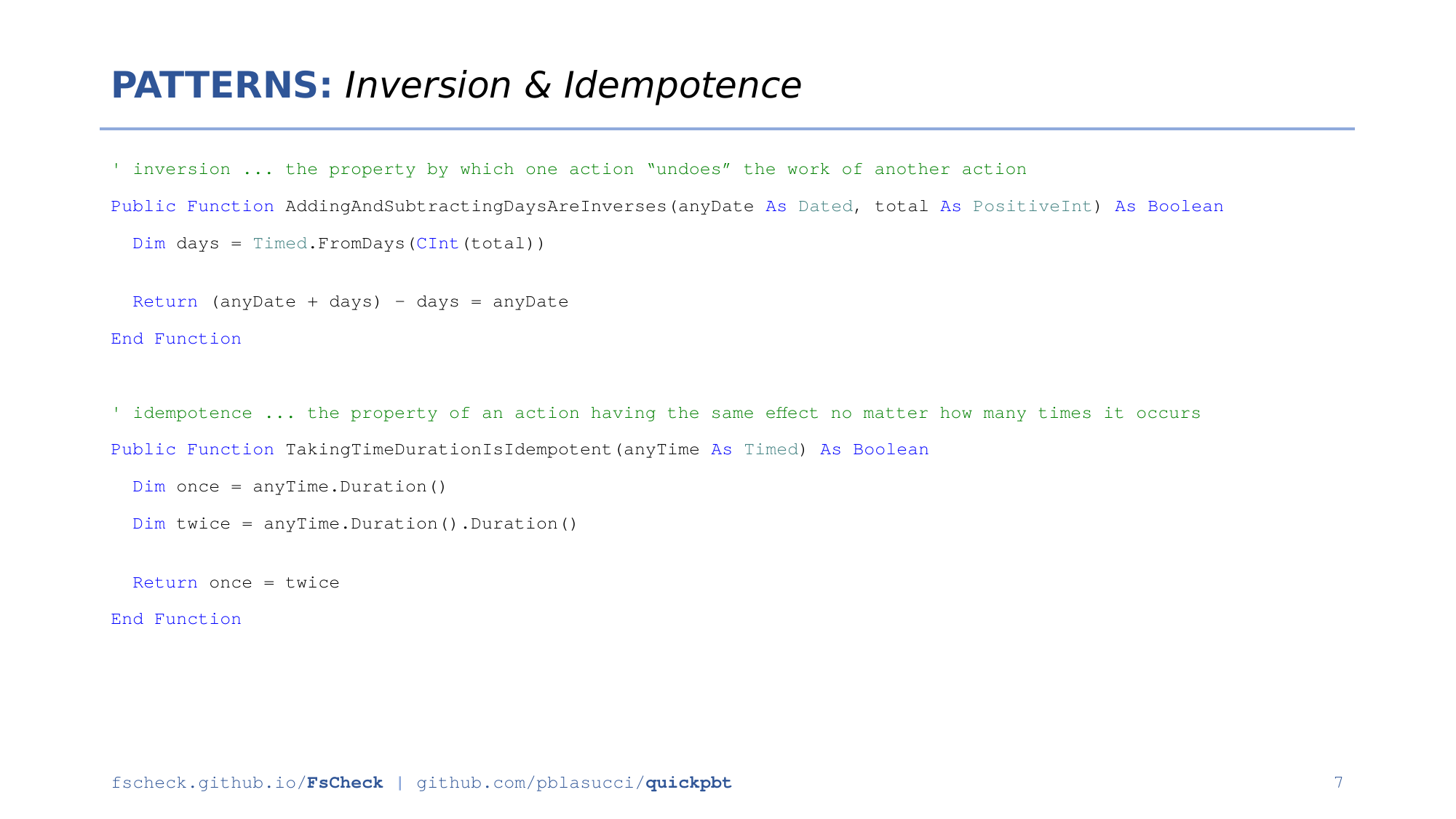

PATTERNS: Inversion & Idempotence
' inversion ... the property by which one action “undoes” the work of another action
Public Function AddingAndSubtractingDaysAreInverses(anyDate As Dated, total As PositiveInt) As Boolean
  Dim days = Timed.FromDays(CInt(total))
  Return (anyDate + days) - days = anyDate
End Function

' idempotence ... the property of an action having the same effect no matter how many times it occurs
Public Function TakingTimeDurationIsIdempotent(anyTime As Timed) As Boolean
  Dim once = anyTime.Duration()
  Dim twice = anyTime.Duration().Duration()
  Return once = twice
End Function

fscheck.github.io/FsCheck | github.com/pblasucci/quickpbt
7